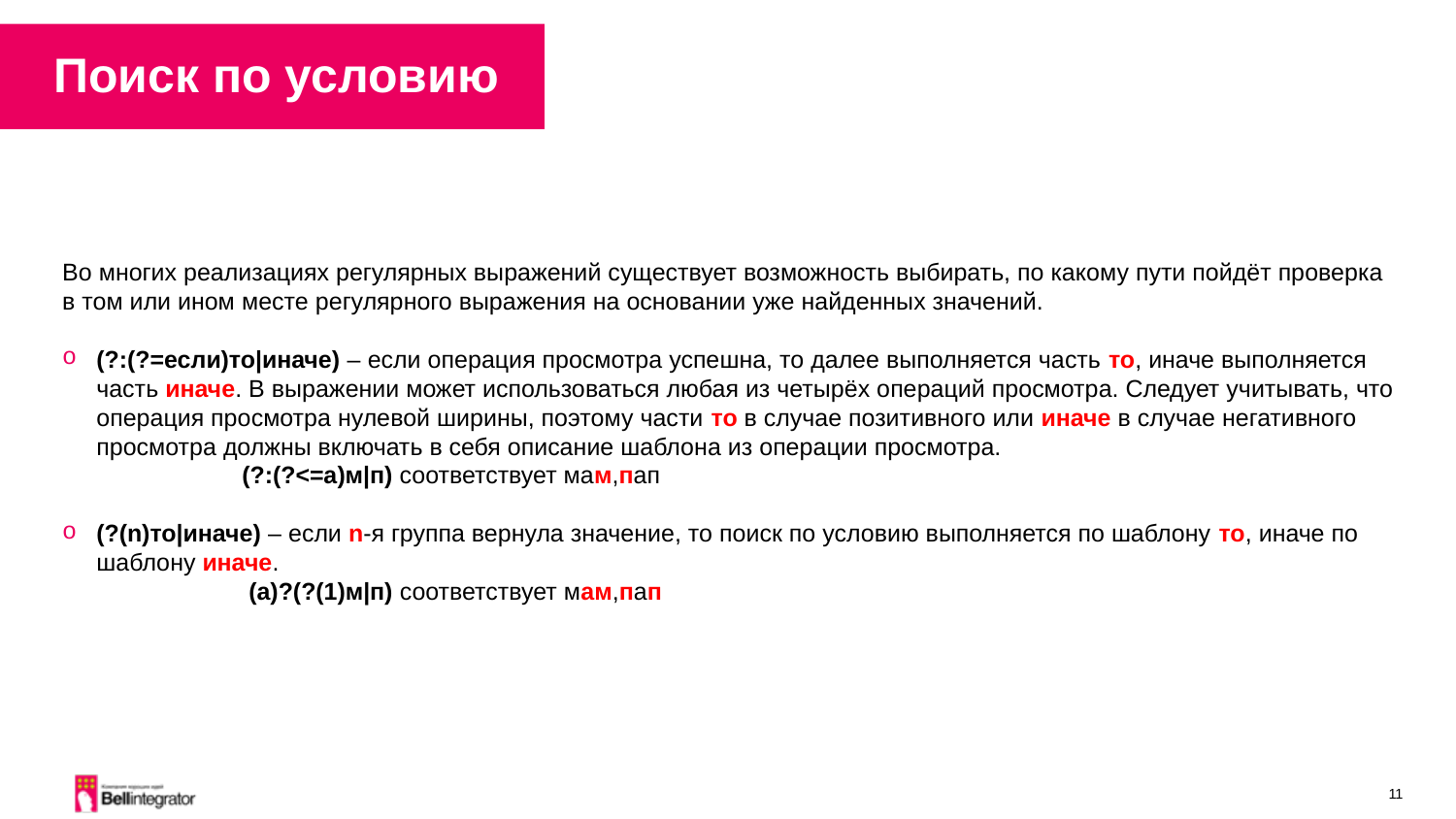

Поиск по условию

Во многих реализациях регулярных выражений существует возможность выбирать, по какому пути пойдёт проверка в том или ином месте регулярного выражения на основании уже найденных значений.

(?:(?=если)то|иначе) – если операция просмотра успешна, то далее выполняется часть то, иначе выполняется часть иначе. В выражении может использоваться любая из четырёх операций просмотра. Следует учитывать, что операция просмотра нулевой ширины, поэтому части то в случае позитивного или иначе в случае негативного просмотра должны включать в себя описание шаблона из операции просмотра.
	(?:(?<=а)м|п) соответствует мам,пап
(?(n)то|иначе) – если n-я группа вернула значение, то поиск по условию выполняется по шаблону то, иначе по шаблону иначе.
	 (а)?(?(1)м|п) соответствует мам,пап
11